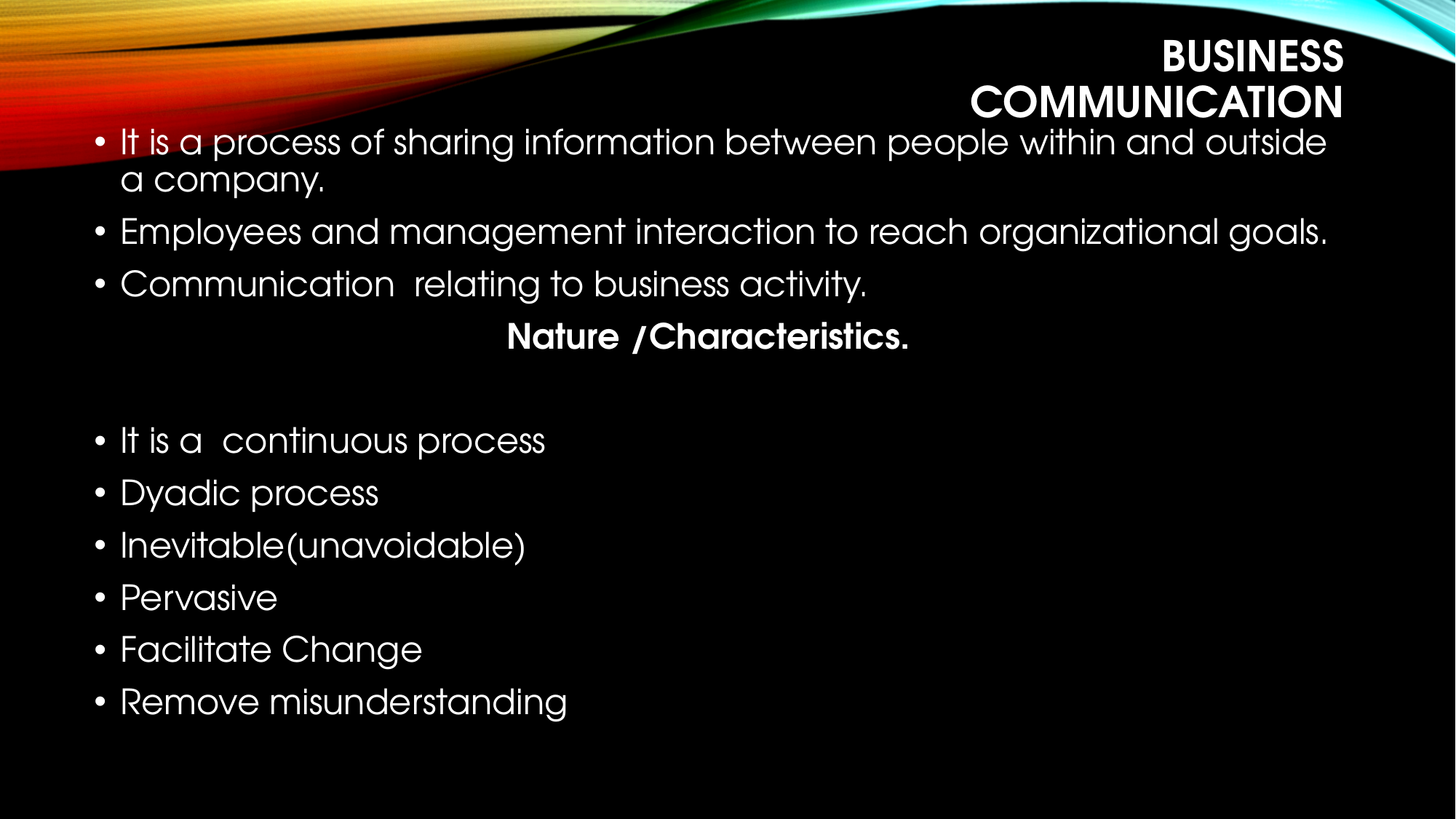

# Business communication
It is a process of sharing information between people within and outside a company.
Employees and management interaction to reach organizational goals.
Communication  relating to business activity.
                                          Nature /Characteristics.

It is a  continuous process
Dyadic process
Inevitable(unavoidable)
Pervasive
Facilitate Change
Remove misunderstanding